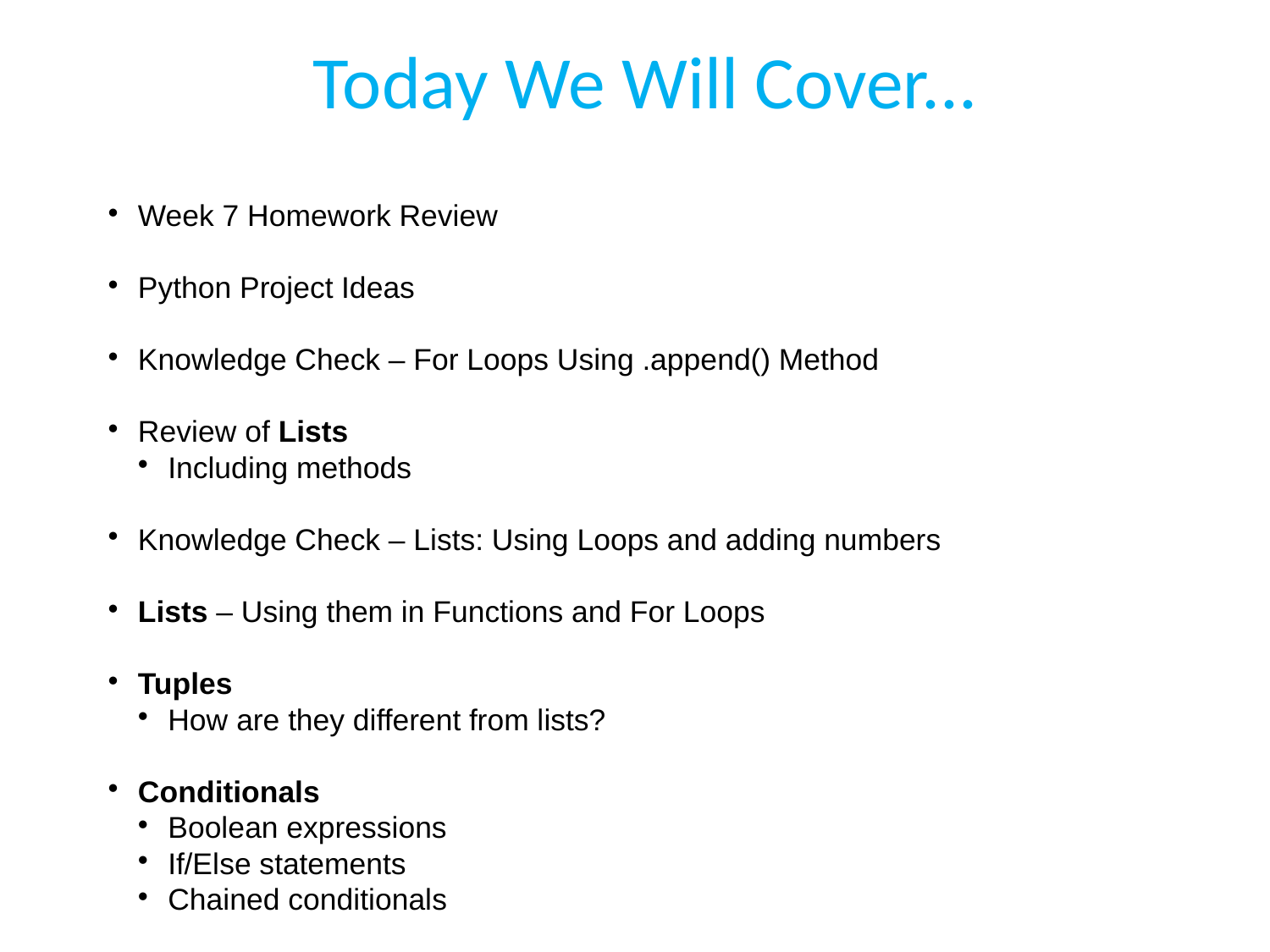

# Today We Will Cover...
Week 7 Homework Review

Python Project Ideas

Knowledge Check – For Loops Using .append() Method

Review of Lists
Including methods

Knowledge Check – Lists: Using Loops and adding numbers

Lists – Using them in Functions and For Loops

Tuples
How are they different from lists?

Conditionals
Boolean expressions
If/Else statements
Chained conditionals